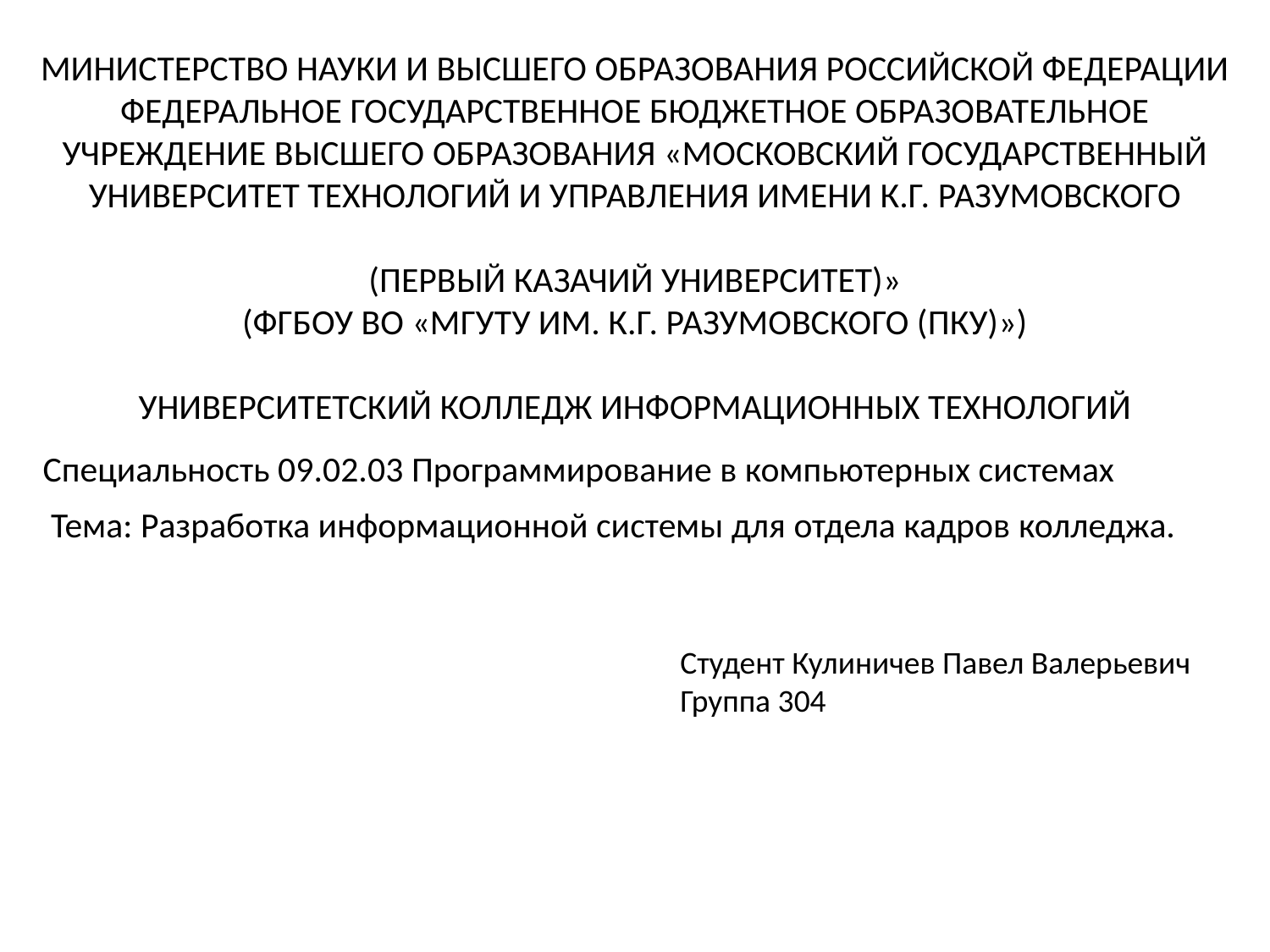

# МИНИСТЕРСТВО НАУКИ И ВЫСШЕГО ОБРАЗОВАНИЯ РОССИЙСКОЙ ФЕДЕРАЦИИ ФЕДЕРАЛЬНОЕ ГОСУДАРСТВЕННОЕ БЮДЖЕТНОЕ ОБРАЗОВАТЕЛЬНОЕ УЧРЕЖДЕНИЕ ВЫСШЕГО ОБРАЗОВАНИЯ «МОСКОВСКИЙ ГОСУДАРСТВЕННЫЙ УНИВЕРСИТЕТ ТЕХНОЛОГИЙ И УПРАВЛЕНИЯ ИМЕНИ К.Г. РАЗУМОВСКОГО (ПЕРВЫЙ КАЗАЧИЙ УНИВЕРСИТЕТ)» (ФГБОУ ВО «МГУТУ ИМ. К.Г. РАЗУМОВСКОГО (ПКУ)») УНИВЕРСИТЕТСКИЙ КОЛЛЕДЖ ИНФОРМАЦИОННЫХ ТЕХНОЛОГИЙ
Специальность 09.02.03 Программирование в компьютерных системах
Тема: Разработка информационной системы для отдела кадров колледжа.
Студент Кулиничев Павел Валерьевич
Группа 304